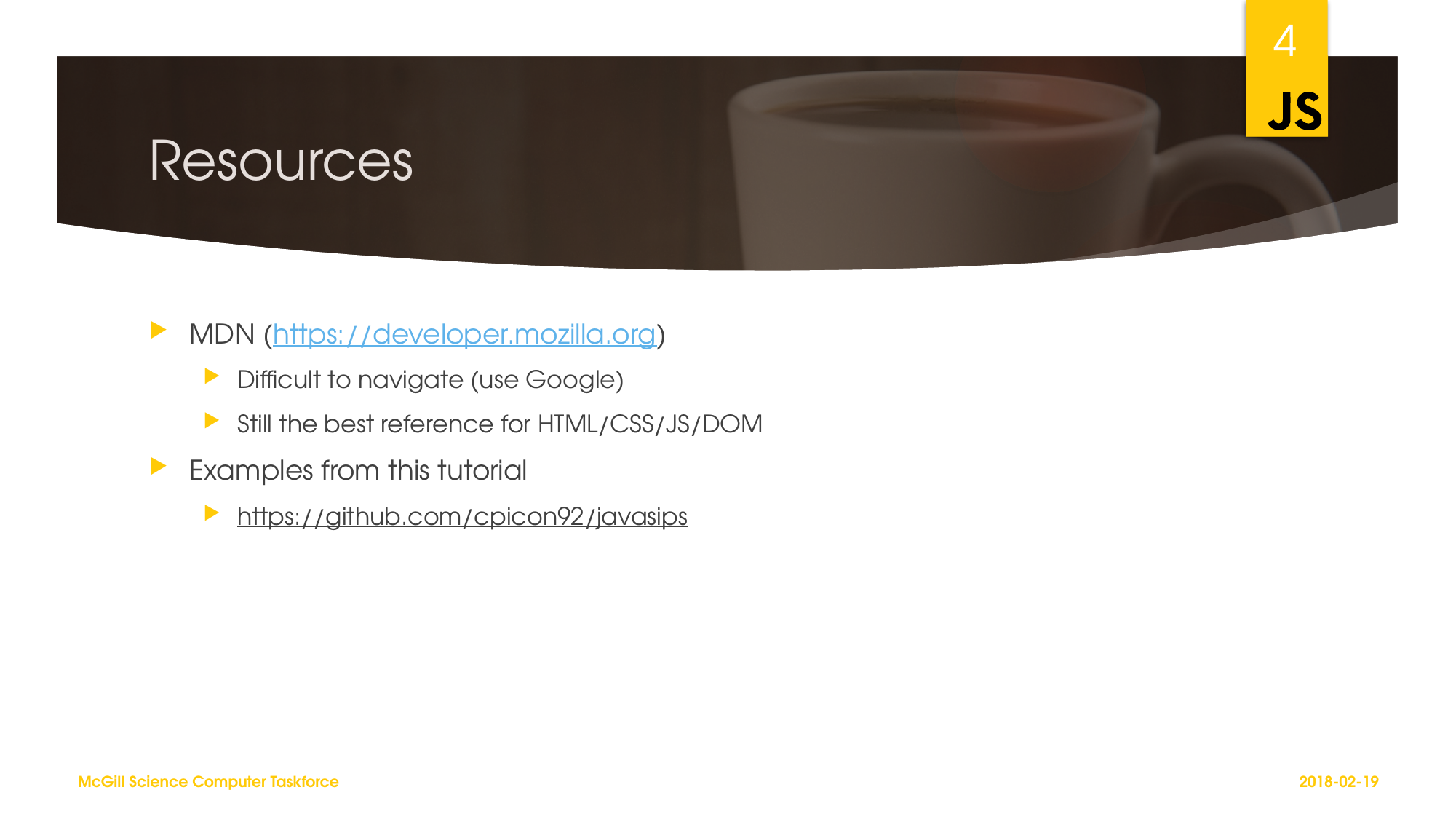

4
# Resources
MDN (https://developer.mozilla.org)
Difficult to navigate (use Google)
Still the best reference for HTML/CSS/JS/DOM
Examples from this tutorial
https://github.com/cpicon92/javasips
McGill Science Computer Taskforce
2018-02-19